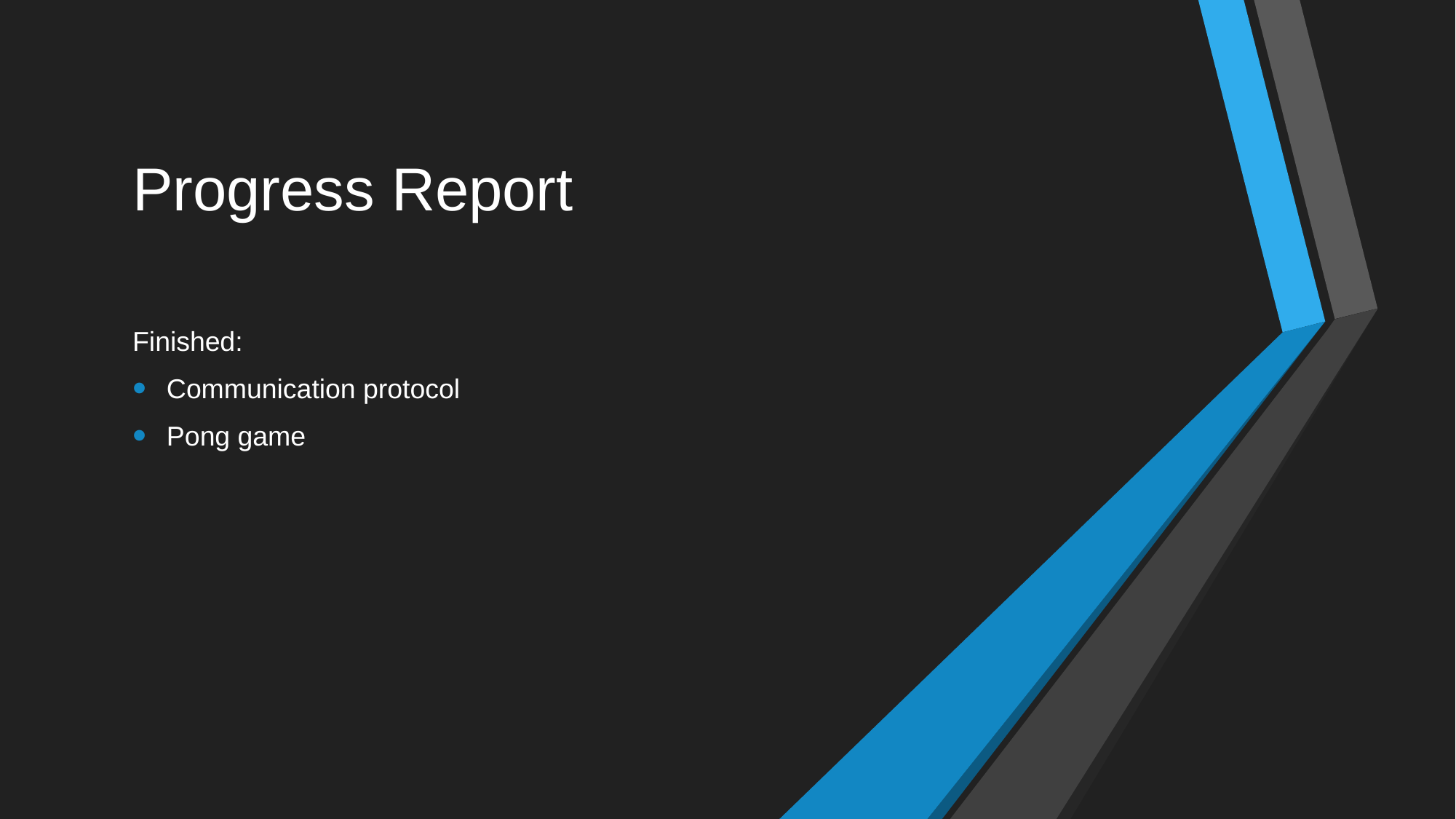

# Progress Report
Finished:
Communication protocol
Pong game